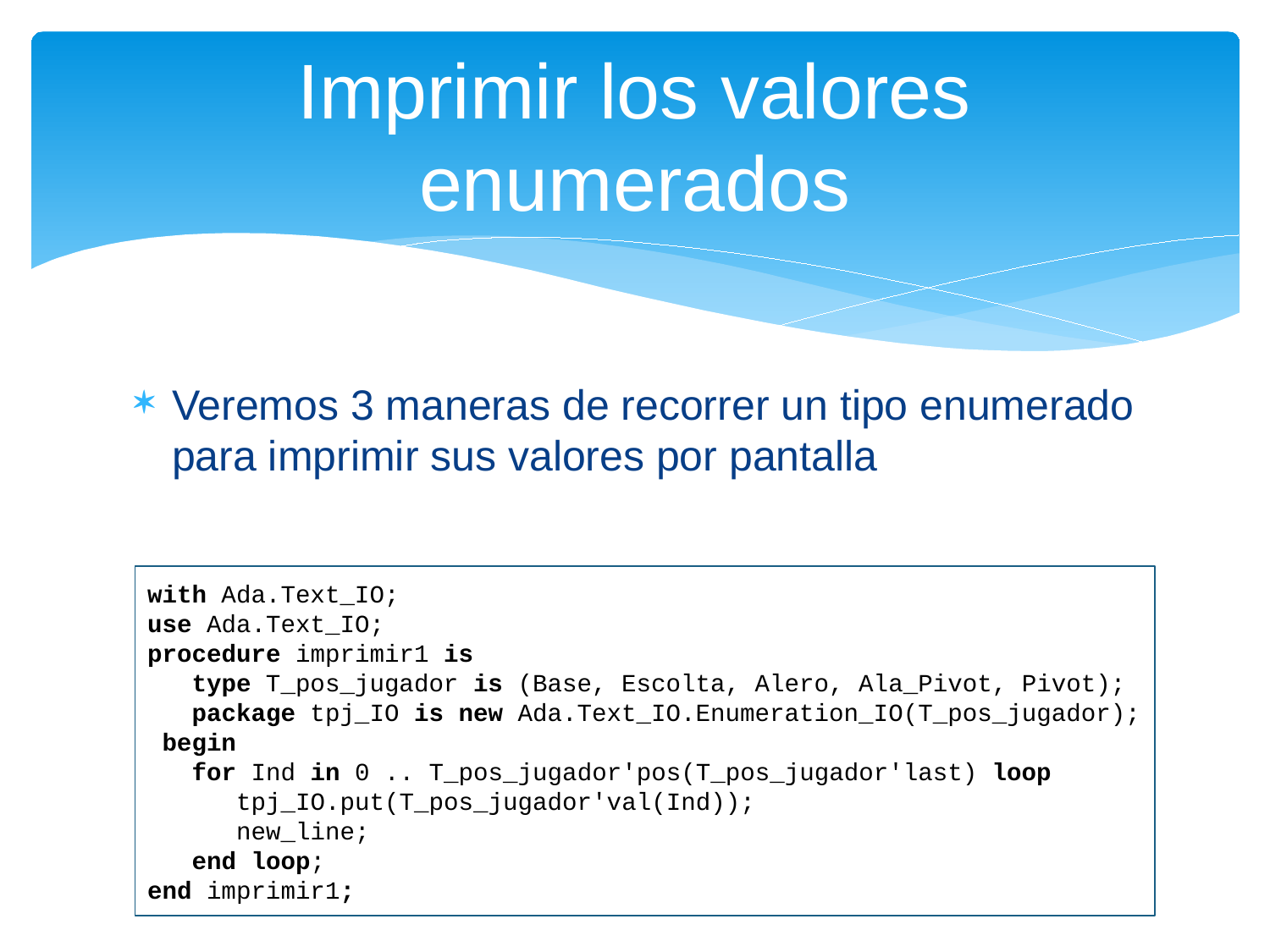

# Imprimir los valores enumerados
Veremos 3 maneras de recorrer un tipo enumerado para imprimir sus valores por pantalla
with Ada.Text_IO;
use Ada.Text_IO;
procedure imprimir1 is
   type T_pos_jugador is (Base, Escolta, Alero, Ala_Pivot, Pivot);
   package tpj_IO is new Ada.Text_IO.Enumeration_IO(T_pos_jugador);
 begin
   for Ind in 0 .. T_pos_jugador'pos(T_pos_jugador'last) loop
      tpj_IO.put(T_pos_jugador'val(Ind));
      new_line;
   end loop;
end imprimir1;